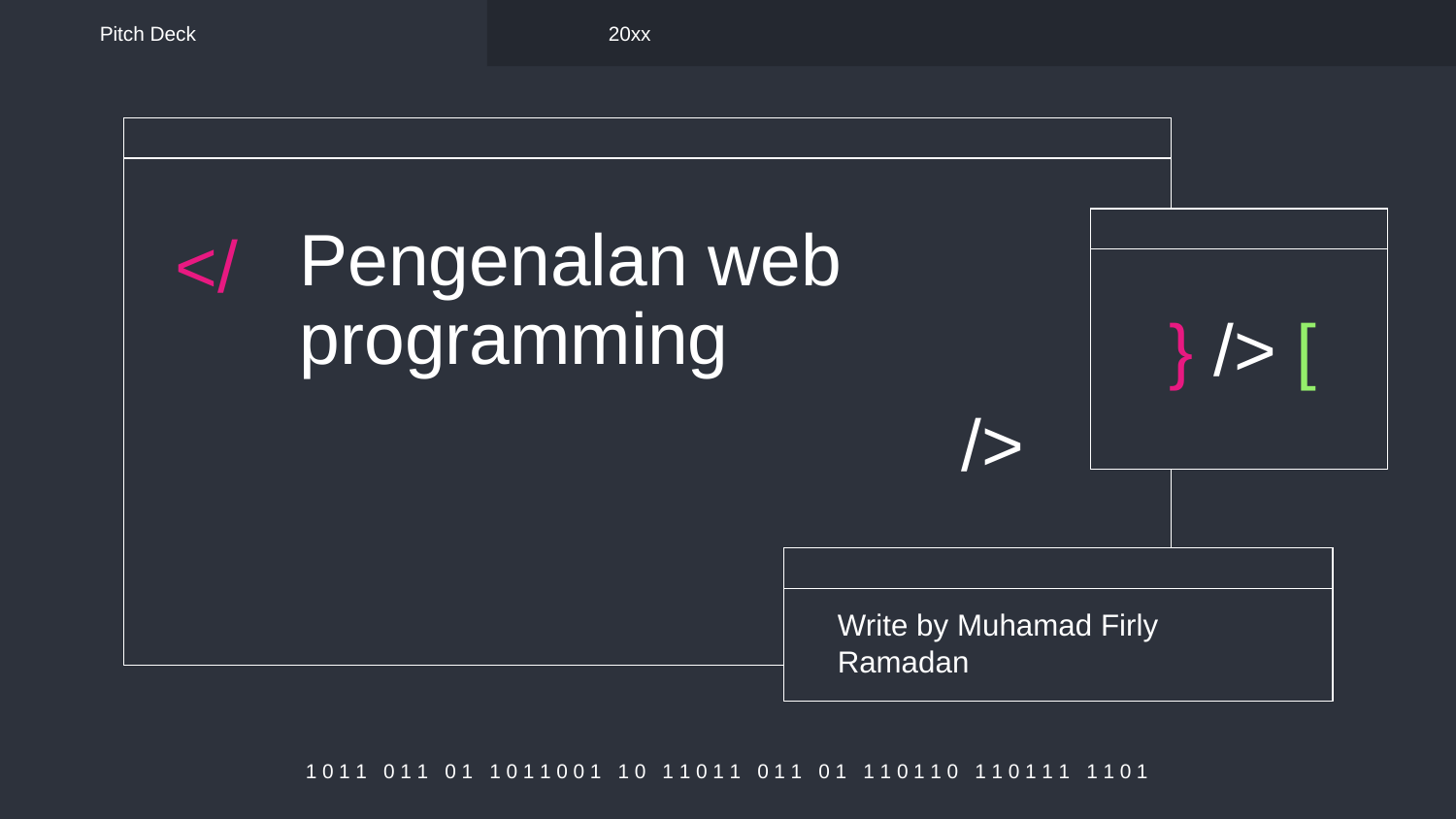

Pitch Deck
20xx

# Pengenalan web programming

</
} /> [
/>

Write by Muhamad Firly Ramadan